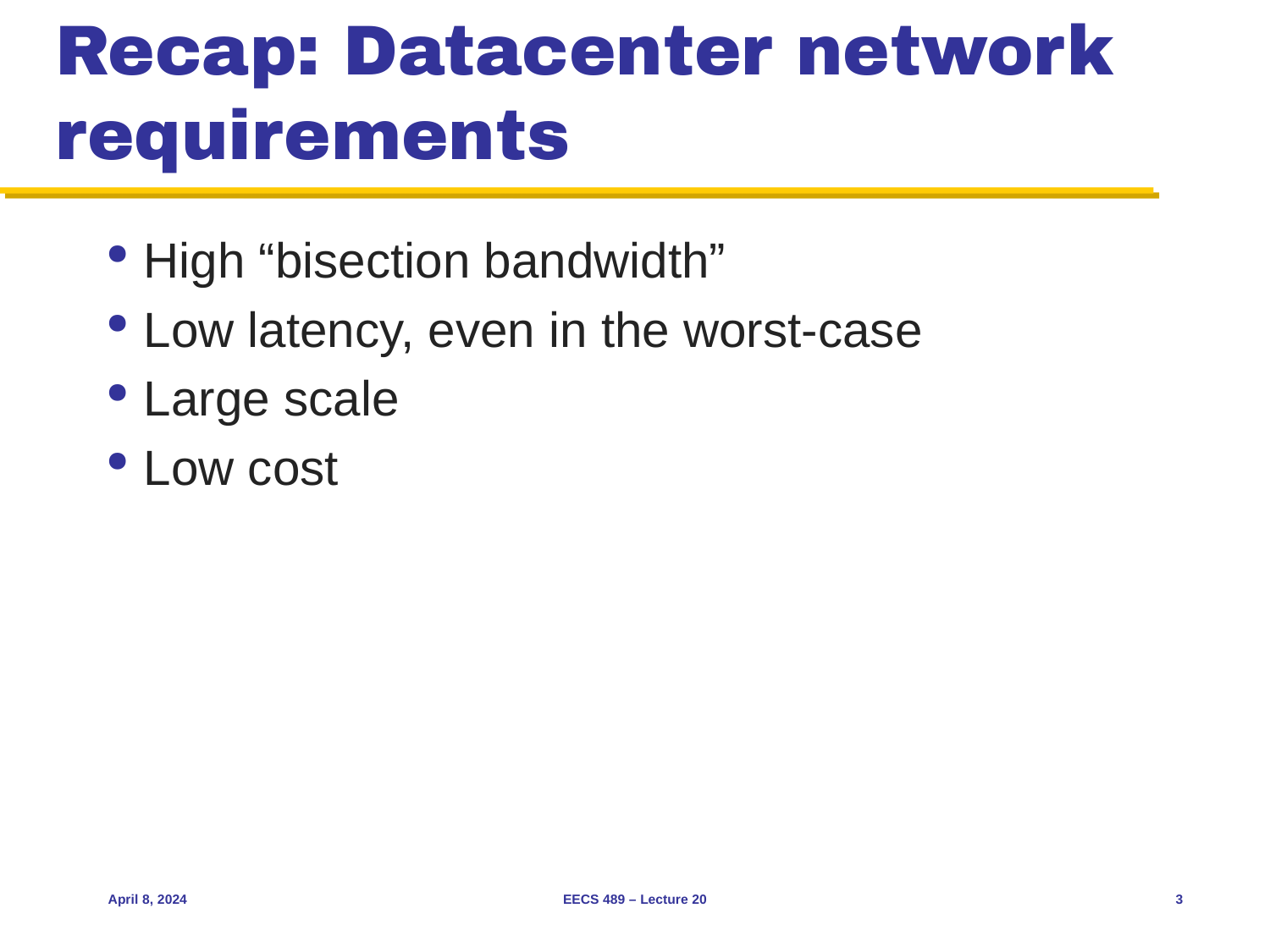

# Recap: Datacenter network requirements
High “bisection bandwidth”
Low latency, even in the worst-case
Large scale
Low cost
April 8, 2024
EECS 489 – Lecture 20
3